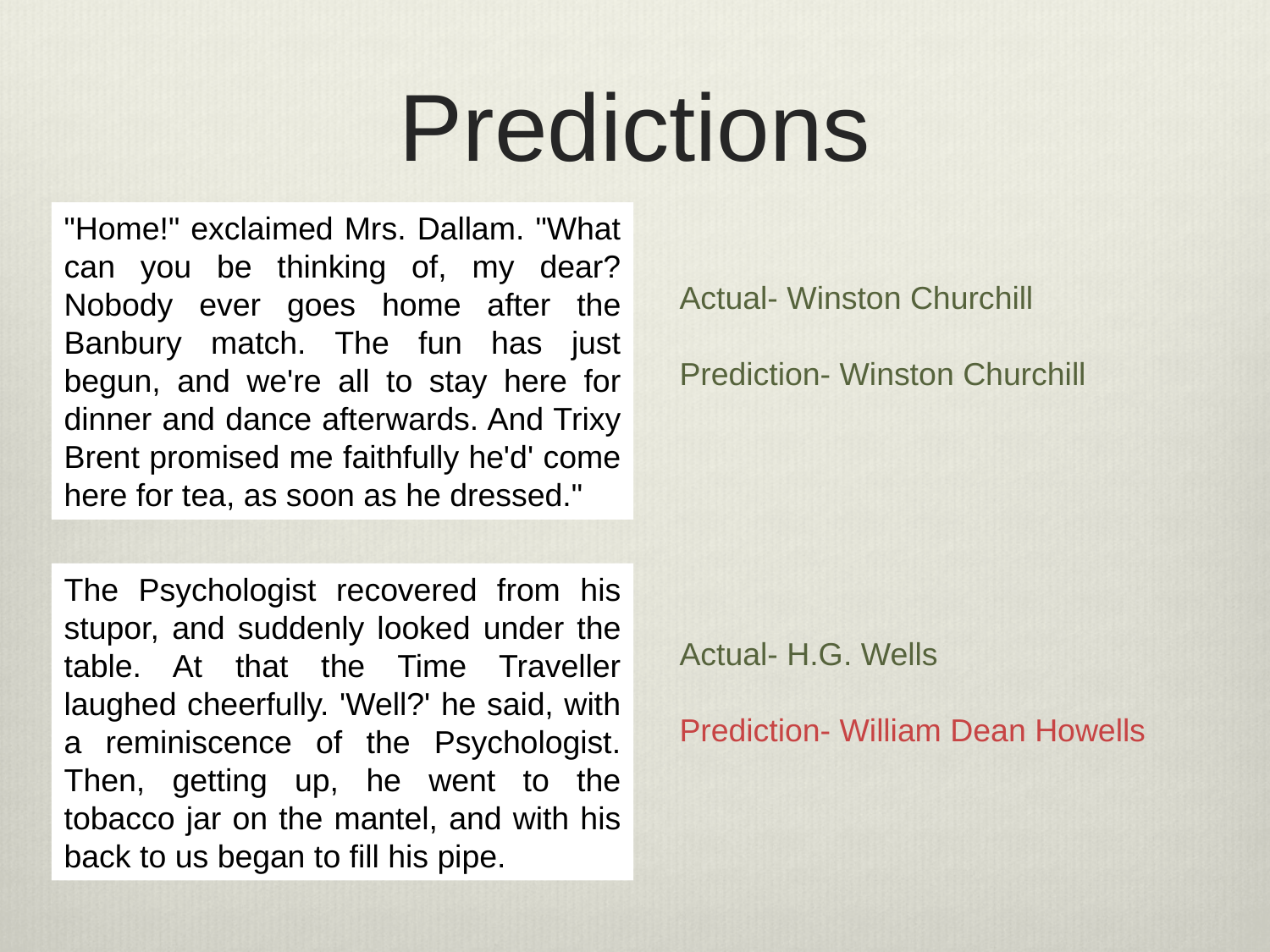

# Predictions
"Home!" exclaimed Mrs. Dallam. "What can you be thinking of, my dear? Nobody ever goes home after the Banbury match. The fun has just begun, and we're all to stay here for dinner and dance afterwards. And Trixy Brent promised me faithfully he'd' come here for tea, as soon as he dressed."
Actual- Winston Churchill

Prediction- Winston Churchill
The Psychologist recovered from his stupor, and suddenly looked under the table. At that the Time Traveller laughed cheerfully. 'Well?' he said, with a reminiscence of the Psychologist. Then, getting up, he went to the tobacco jar on the mantel, and with his back to us began to fill his pipe.
Actual- H.G. Wells

Prediction- William Dean Howells